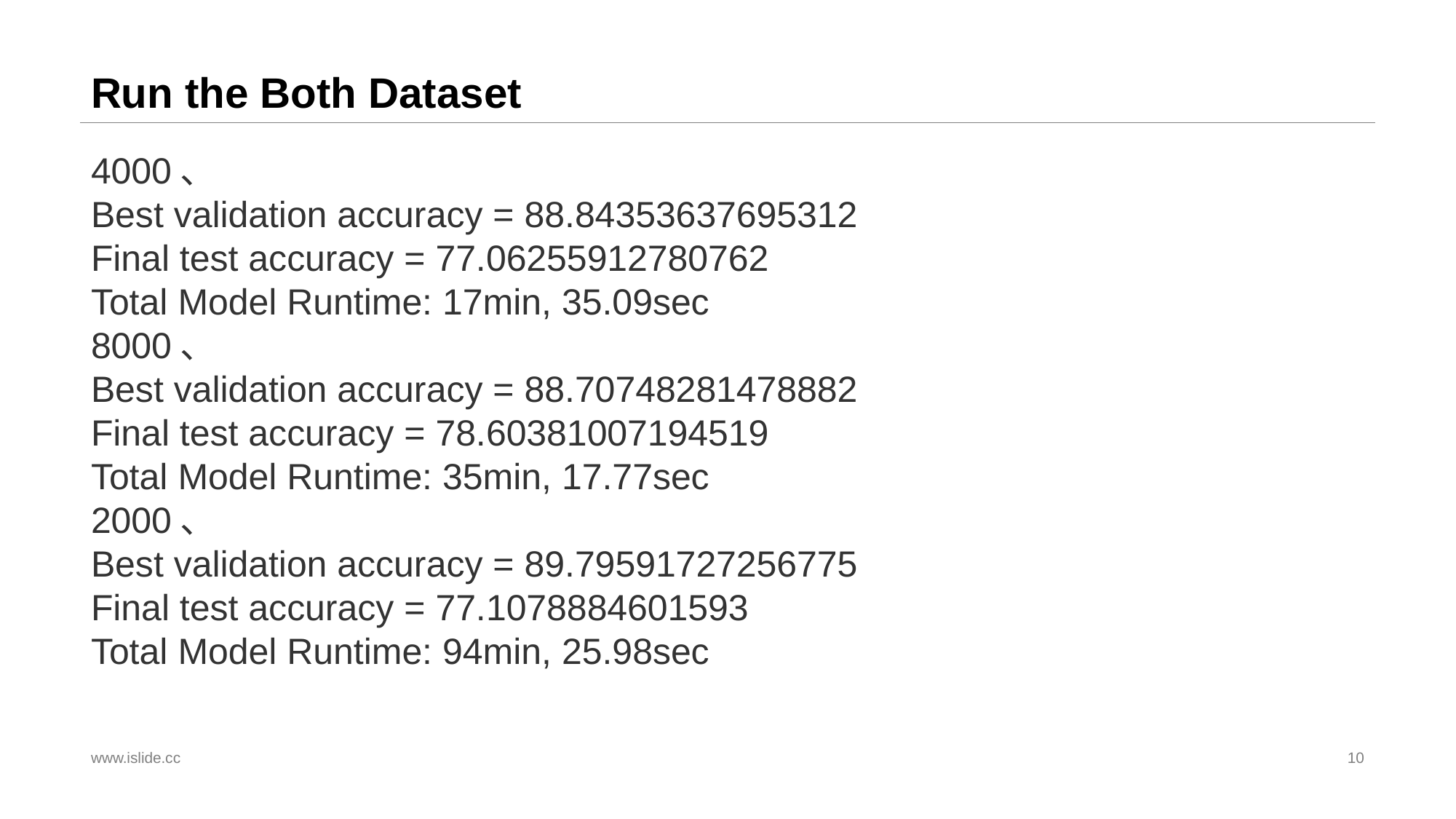

# Run the Both Dataset
4000、
Best validation accuracy = 88.84353637695312
Final test accuracy = 77.06255912780762
Total Model Runtime: 17min, 35.09sec
8000、
Best validation accuracy = 88.70748281478882
Final test accuracy = 78.60381007194519
Total Model Runtime: 35min, 17.77sec
2000、
Best validation accuracy = 89.79591727256775
Final test accuracy = 77.1078884601593
Total Model Runtime: 94min, 25.98sec
www.islide.cc
10